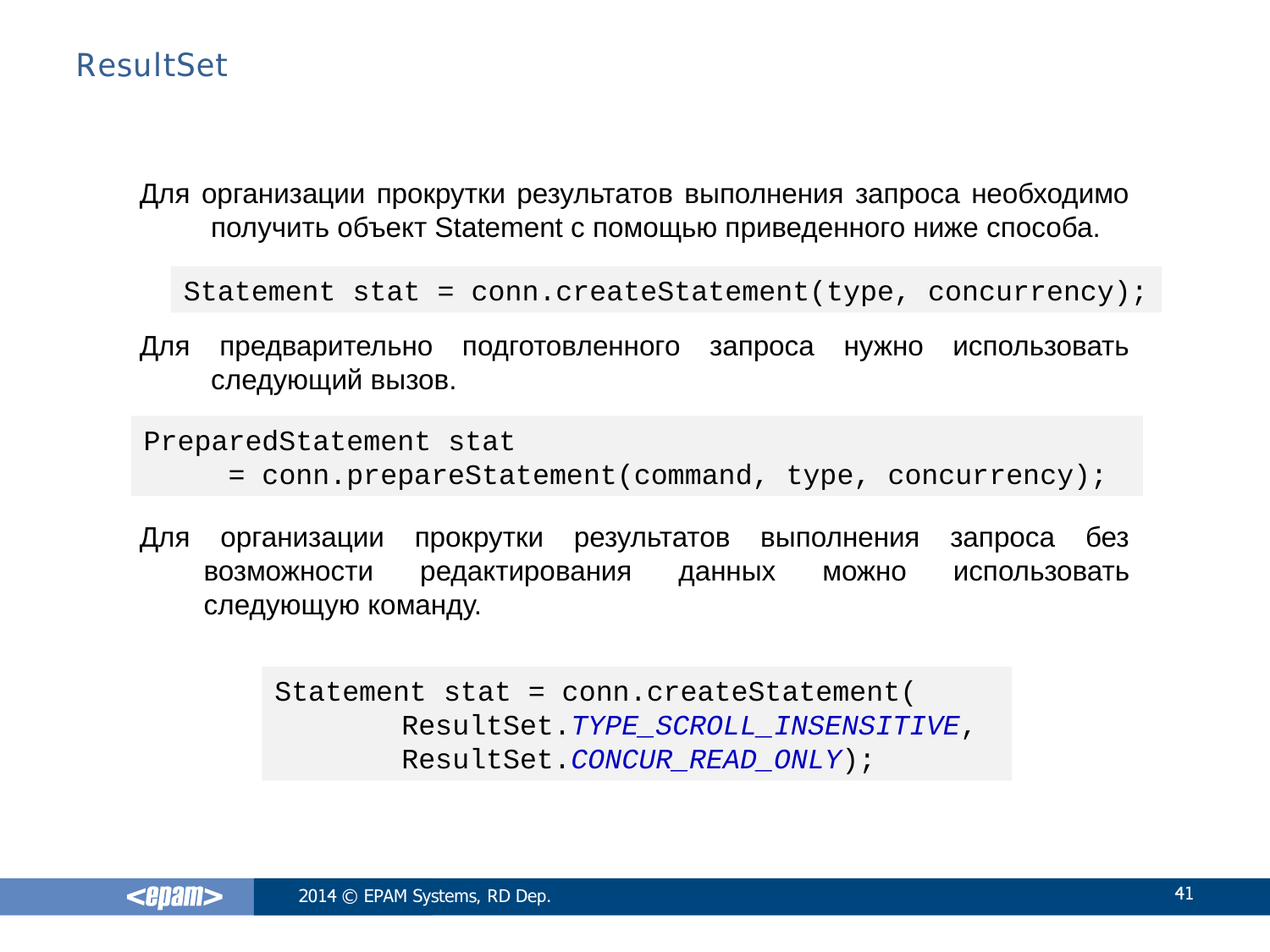

# ResultSet
Для организации прокрутки результатов выполнения запроса необходимо получить объект Statement с помощью приведенного ниже способа.

Для предварительно подготовленного запроса нужно использовать следующий вызов.

Для организации прокрутки результатов выполнения запроса без возможности редактирования данных можно использовать следующую команду.

Statement stat = conn.createStatement(type, concurrency);
PreparedStatement stat
     = conn.prepareStatement(command, type, concurrency);
Statement stat = conn.createStatement(
	ResultSet.TYPE_SCROLL_INSENSITIVE,
	ResultSet.CONCUR_READ_ONLY);
41
2014 © EPAM Systems, RD Dep.